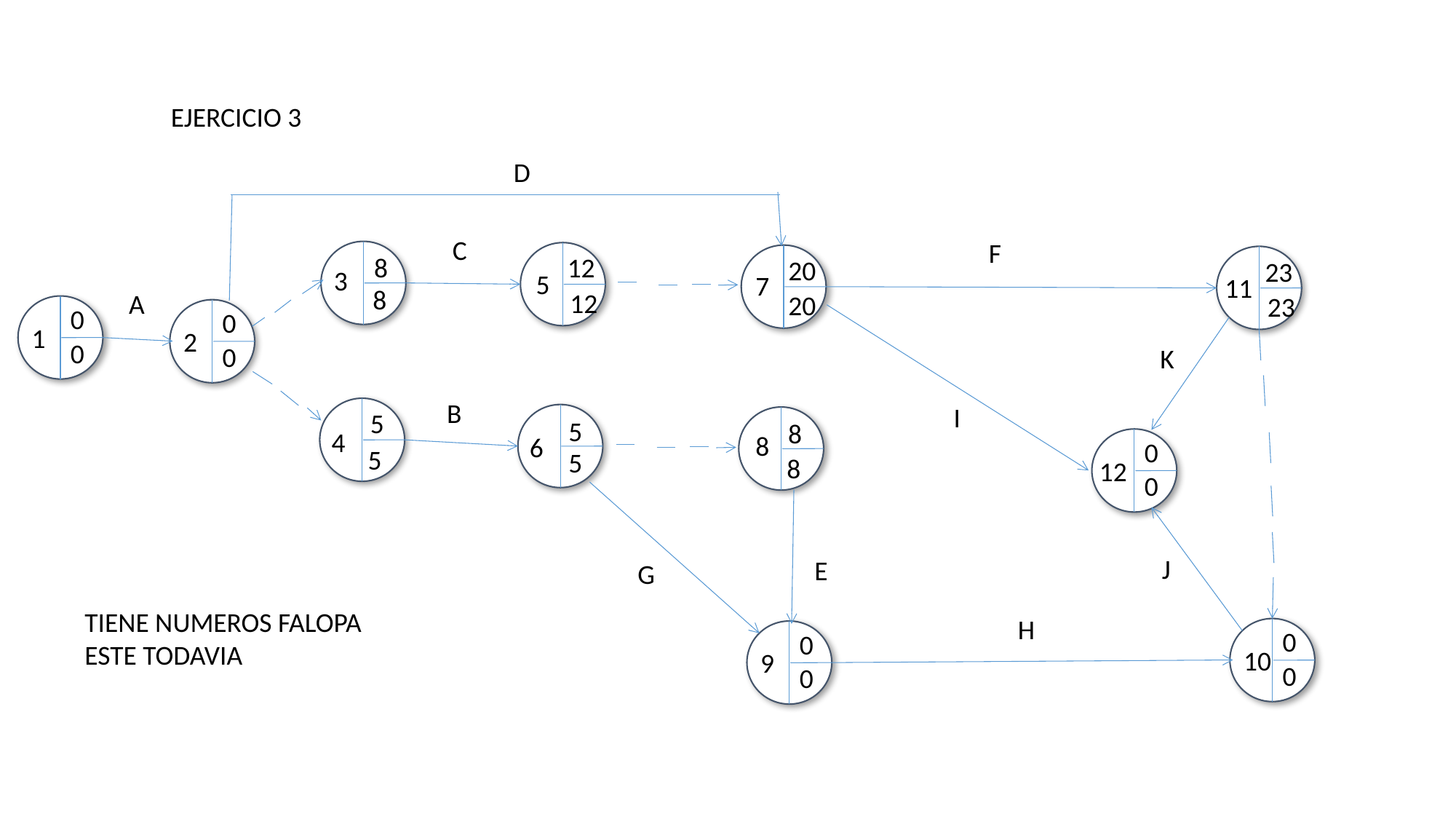

EJERCICIO 3
D
C
F

12
8

20
23
3
5
7
11
8
12
A
20
23

0

0
1
2
0
0
K
B
I

5

5
8
4
8
6

0
5
5
8
12
0
J
E
G
TIENE NUMEROS FALOPA ESTE TODAVIA
H

0

0
10
9
0
0